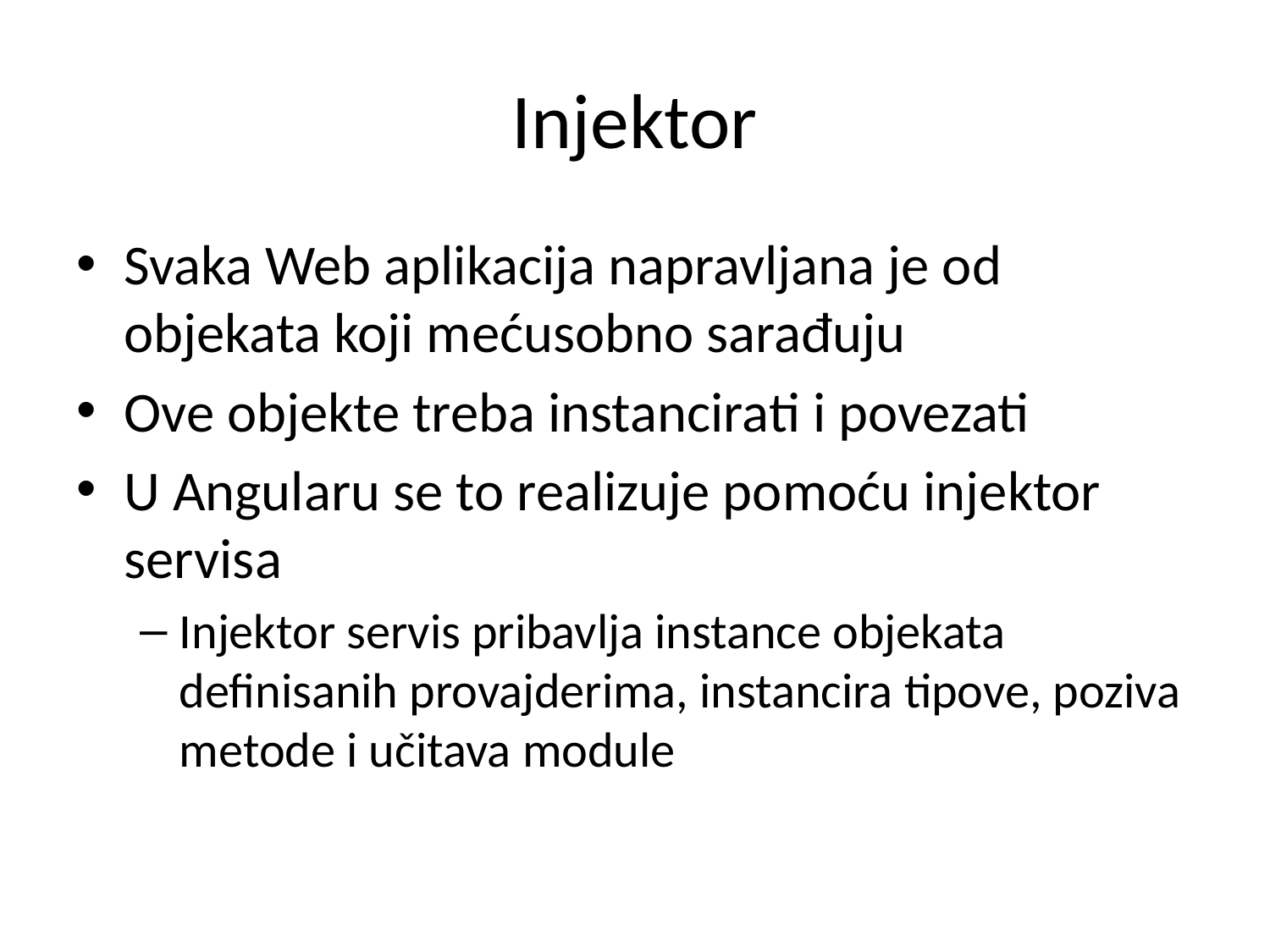

# Injektor
Svaka Web aplikacija napravljana je od objekata koji mećusobno sarađuju
Ove objekte treba instancirati i povezati
U Angularu se to realizuje pomoću injektor servisa
Injektor servis pribavlja instance objekata definisanih provajderima, instancira tipove, poziva metode i učitava module